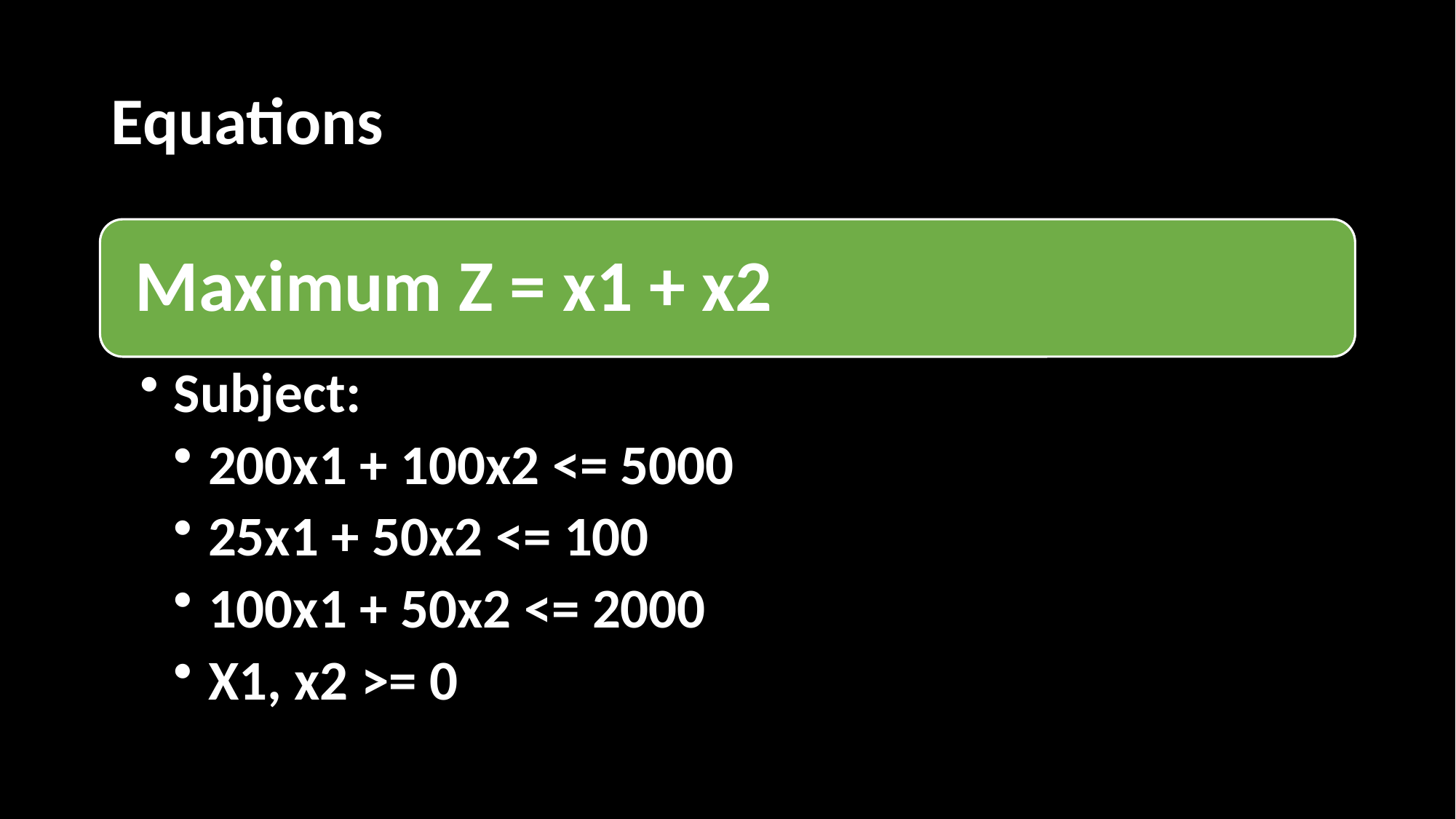

# Equations
Maximum Z = x1 + x2
Subject:
200x1 + 100x2 <= 5000
25x1 + 50x2 <= 100
100x1 + 50x2 <= 2000
X1, x2 >= 0